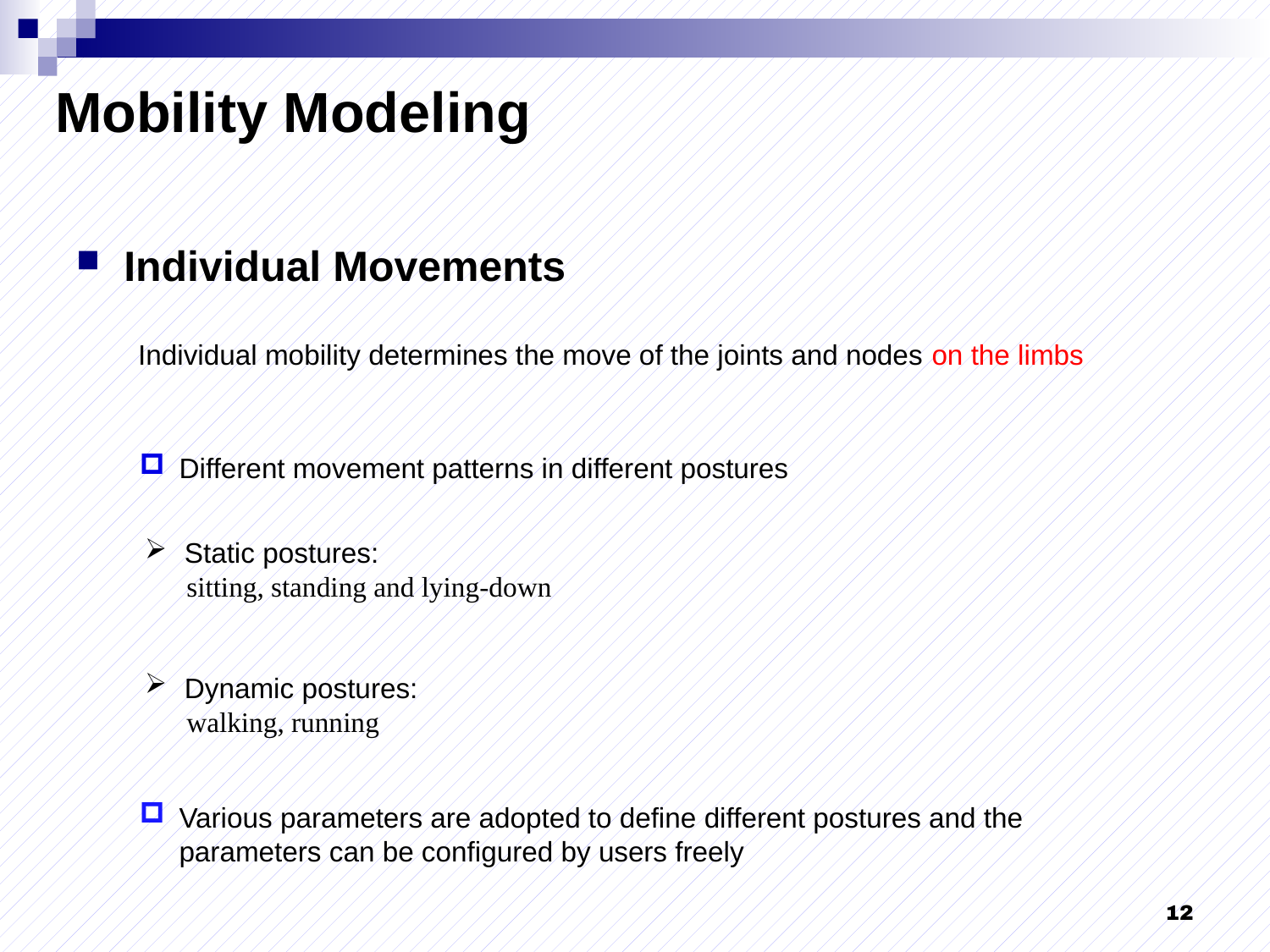

Mobility Modeling
Individual Movements
Individual mobility determines the move of the joints and nodes on the limbs
Different movement patterns in different postures
Static postures:
      sitting, standing and lying-down

Dynamic postures:
      walking, running
Various parameters are adopted to define different postures and the parameters can be configured by users freely
12